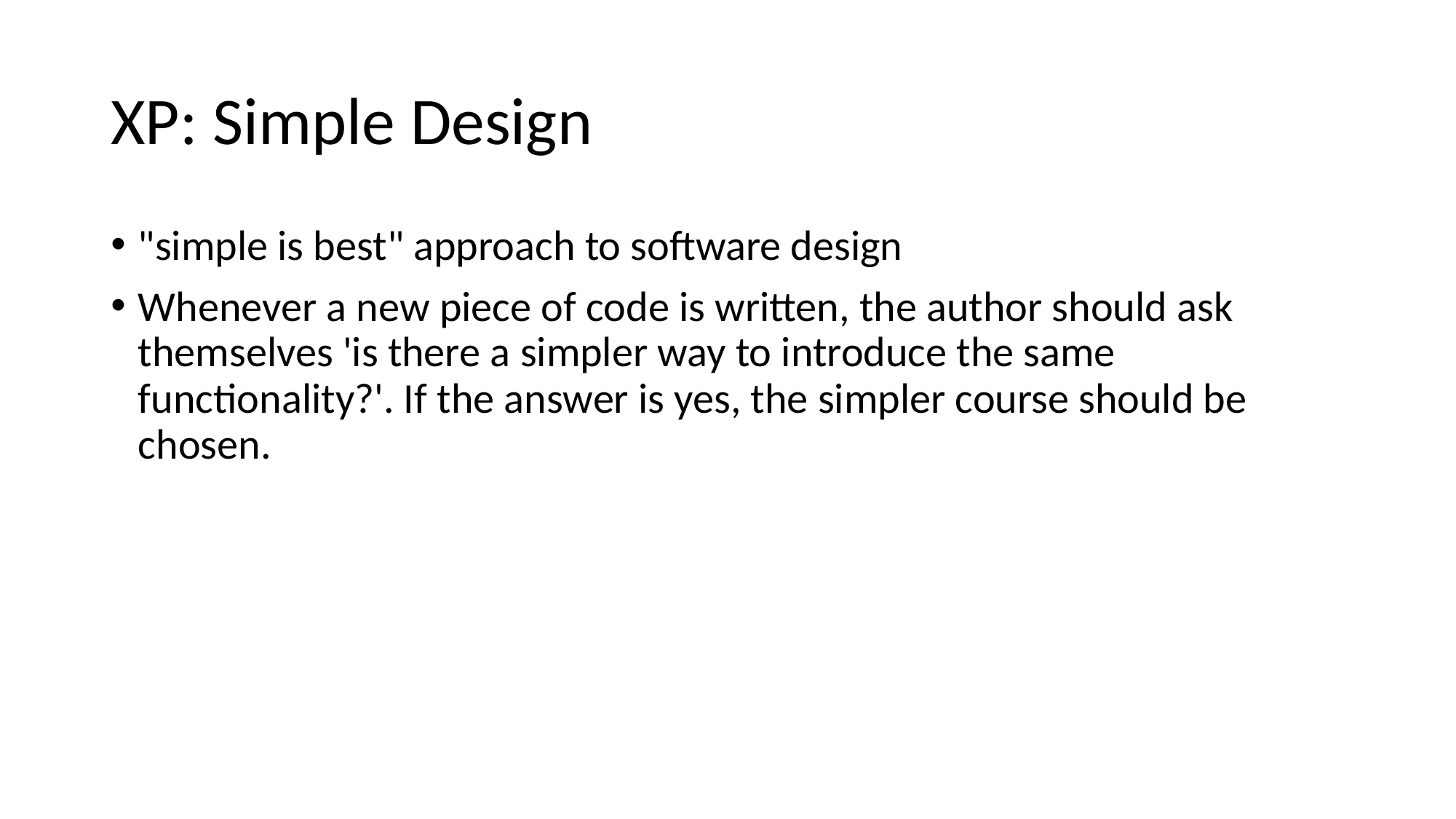

# XP: Simple Design
"simple is best" approach to software design
Whenever a new piece of code is written, the author should ask themselves 'is there a simpler way to introduce the same functionality?'. If the answer is yes, the simpler course should be chosen.